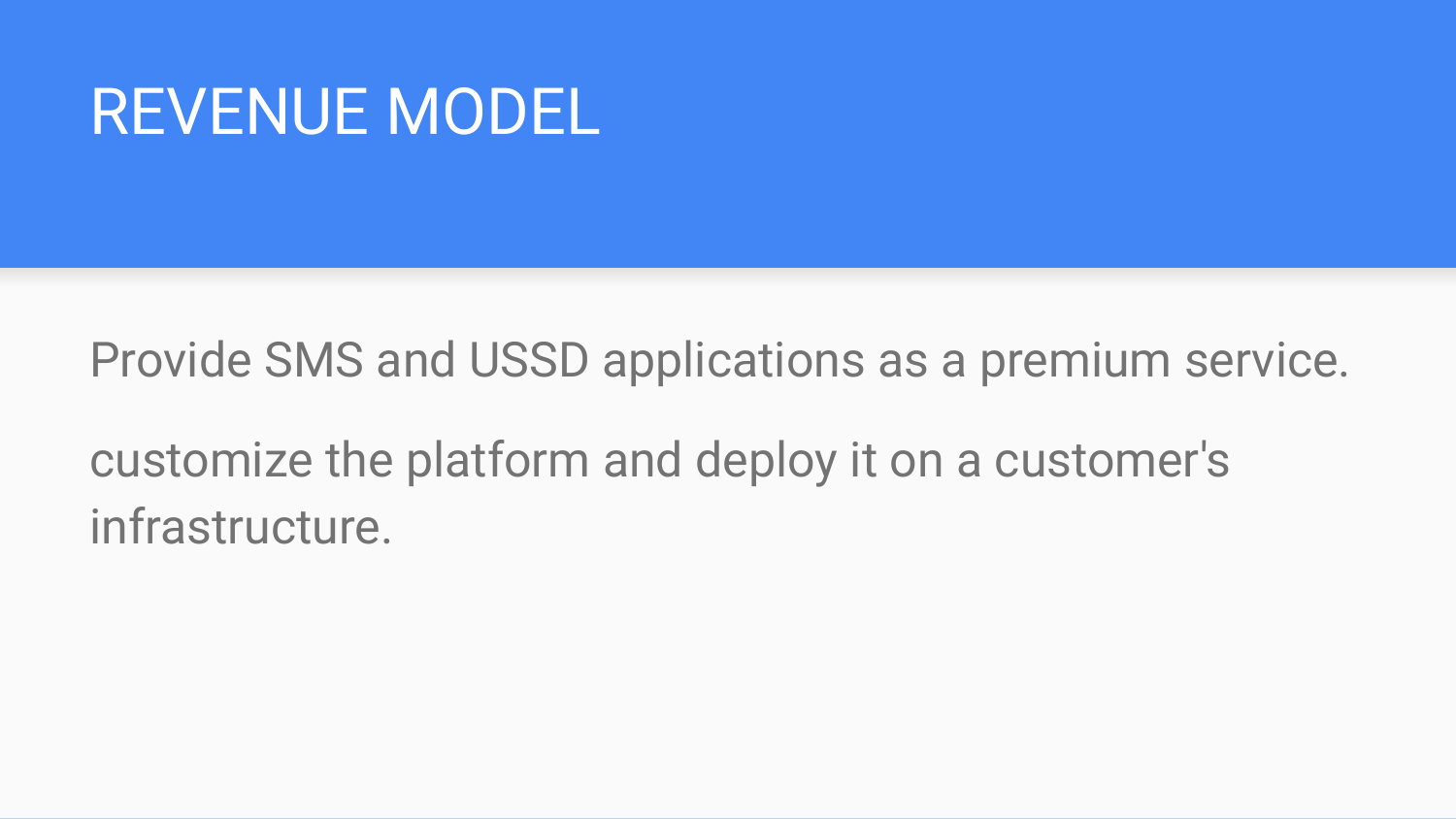

# REVENUE MODEL

Provide SMS and USSD applications as a premium service.
customize the platform and deploy it on a customer's infrastructure.